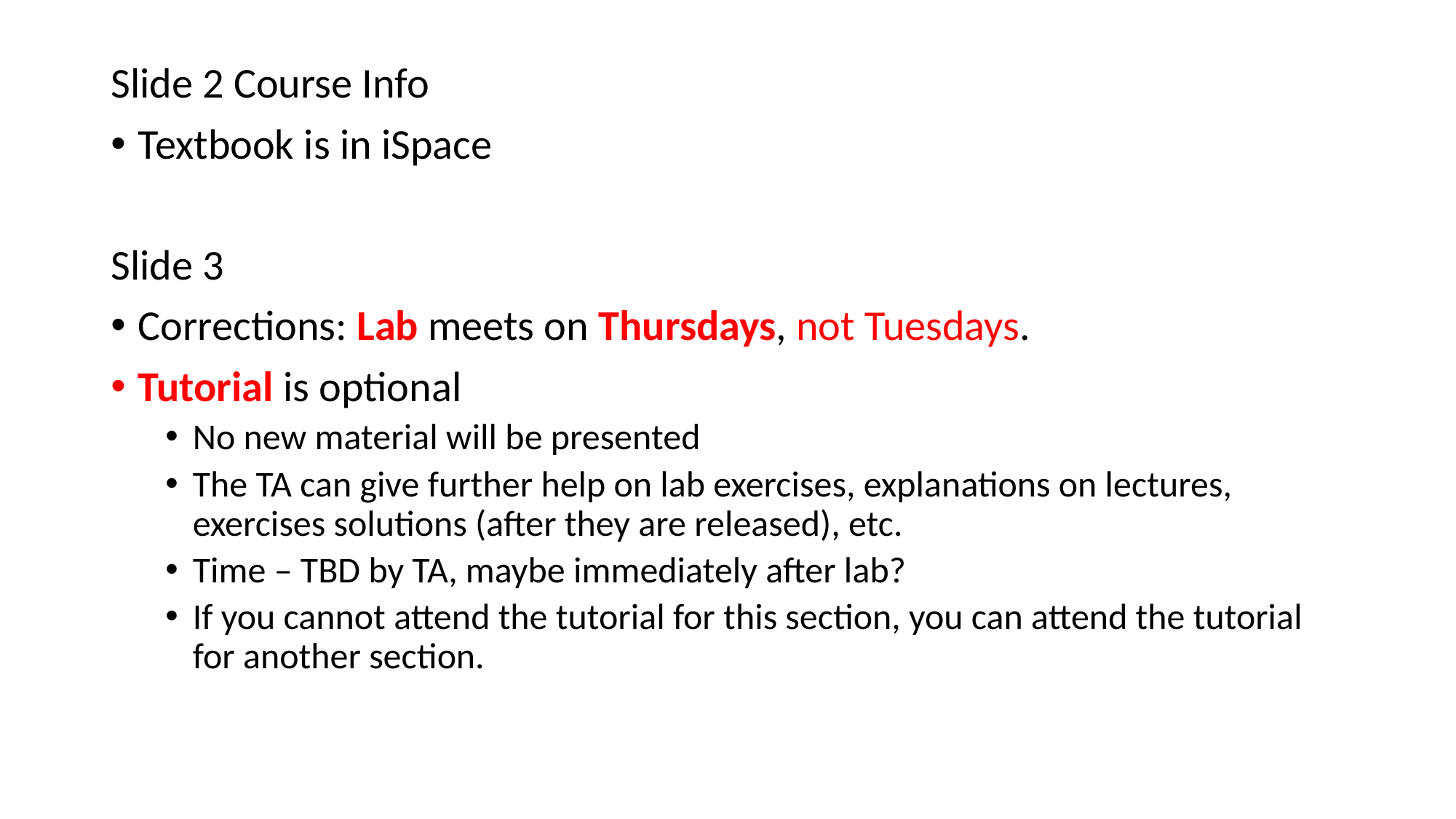

Slide 2 Course Info
Textbook is in iSpace

Slide 3
Corrections: Lab meets on Thursdays, not Tuesdays.
Tutorial is optional
No new material will be presented
The TA can give further help on lab exercises, explanations on lectures, exercises solutions (after they are released), etc.
Time – TBD by TA, maybe immediately after lab?
If you cannot attend the tutorial for this section, you can attend the tutorial for another section.